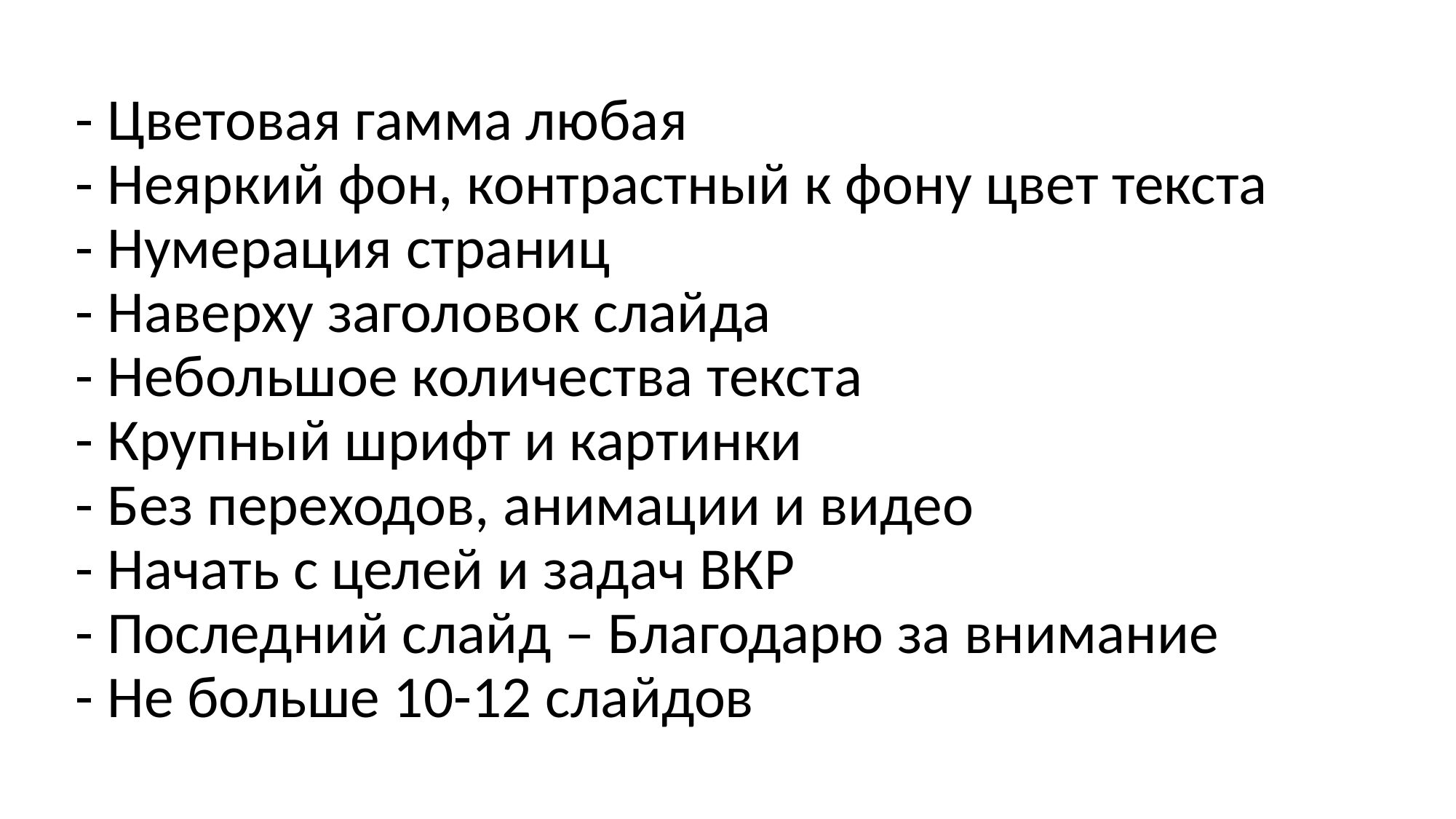

# - Цветовая гамма любая - Неяркий фон, контрастный к фону цвет текста - Нумерация страниц - Наверху заголовок слайда - Небольшое количества текста - Крупный шрифт и картинки - Без переходов, анимации и видео - Начать с целей и задач ВКР - Последний слайд – Благодарю за внимание - Не больше 10-12 слайдов